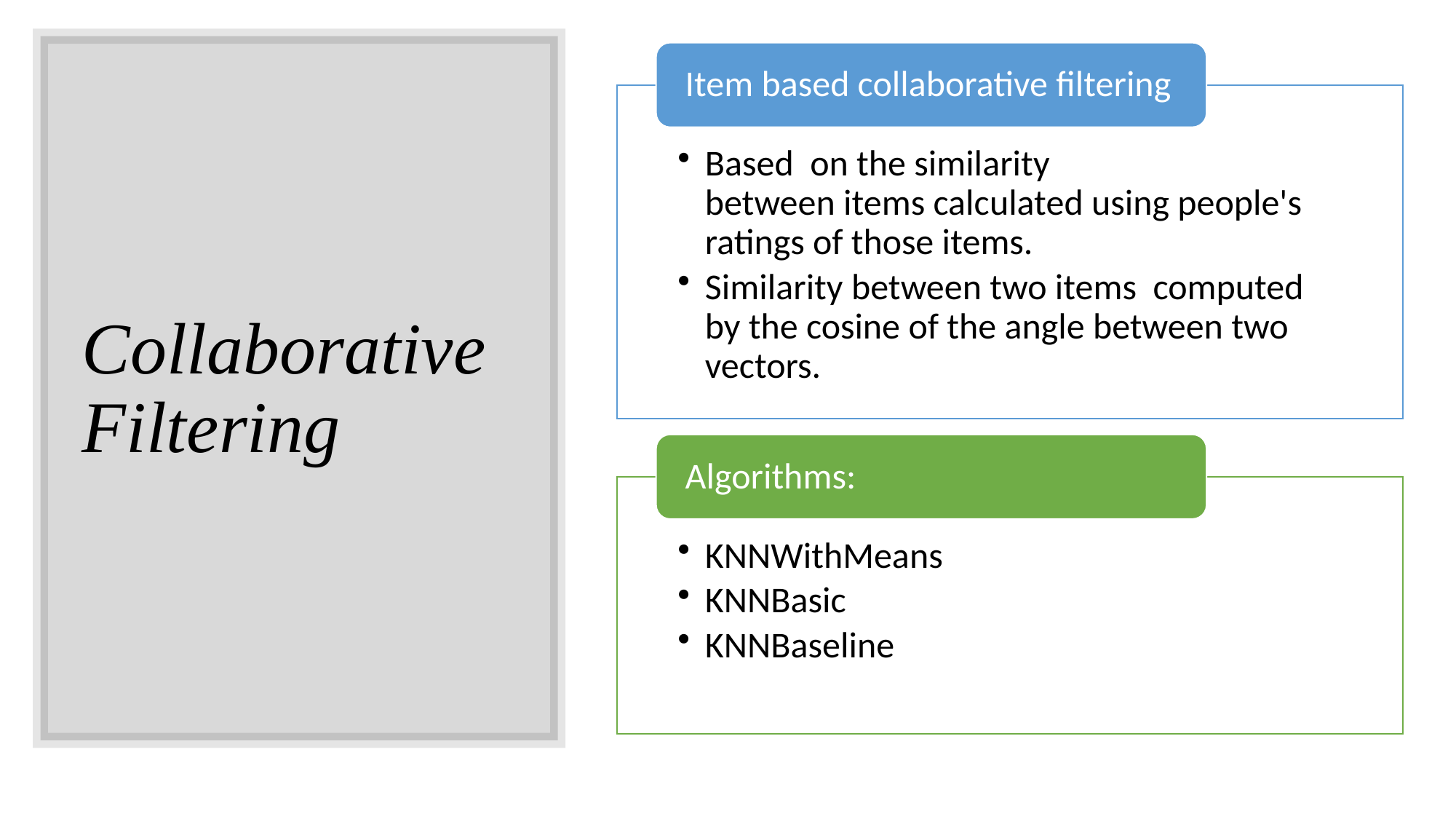

Based  on the similarity between items calculated using people's ratings of those items.
Similarity between two items  computed by the cosine of the angle between two vectors.
Item based collaborative filtering
KNNWithMeans
KNNBasic
KNNBaseline
Algorithms:
# Collaborative Filtering